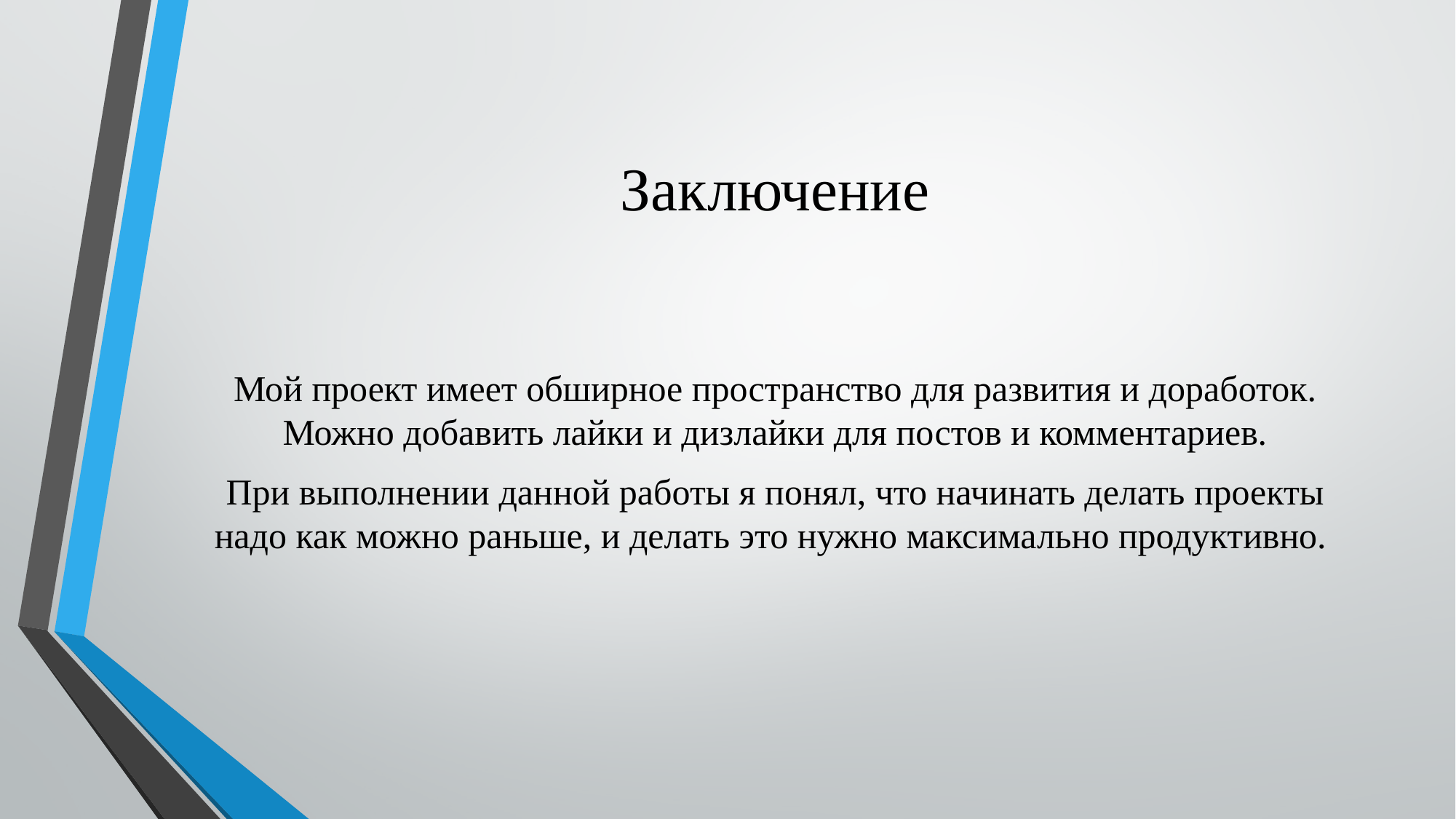

# Заключение
Мой проект имеет обширное пространство для развития и доработок. Можно добавить лайки и дизлайки для постов и комментариев.
При выполнении данной работы я понял, что начинать делать проекты надо как можно раньше, и делать это нужно максимально продуктивно.